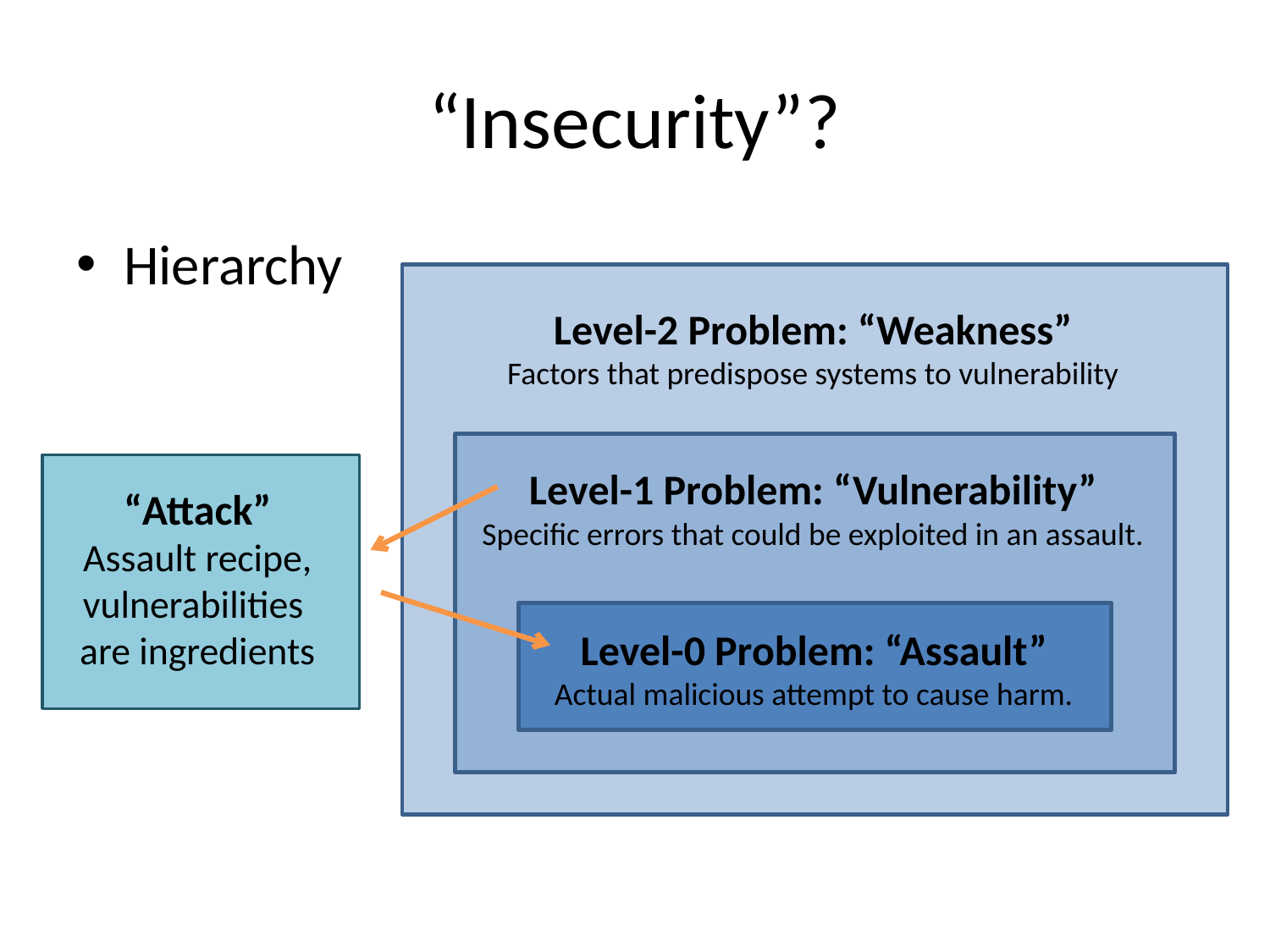

# “Insecurity”?
Hierarchy

Level-2 Problem: “Weakness”
Factors that predispose systems to vulnerability

Level-1 Problem: “Vulnerability”
Specific errors that could be exploited in an assault.
“Attack”
Assault recipe,
vulnerabilities
are ingredients

Level-0 Problem: “Assault”
Actual malicious attempt to cause harm.